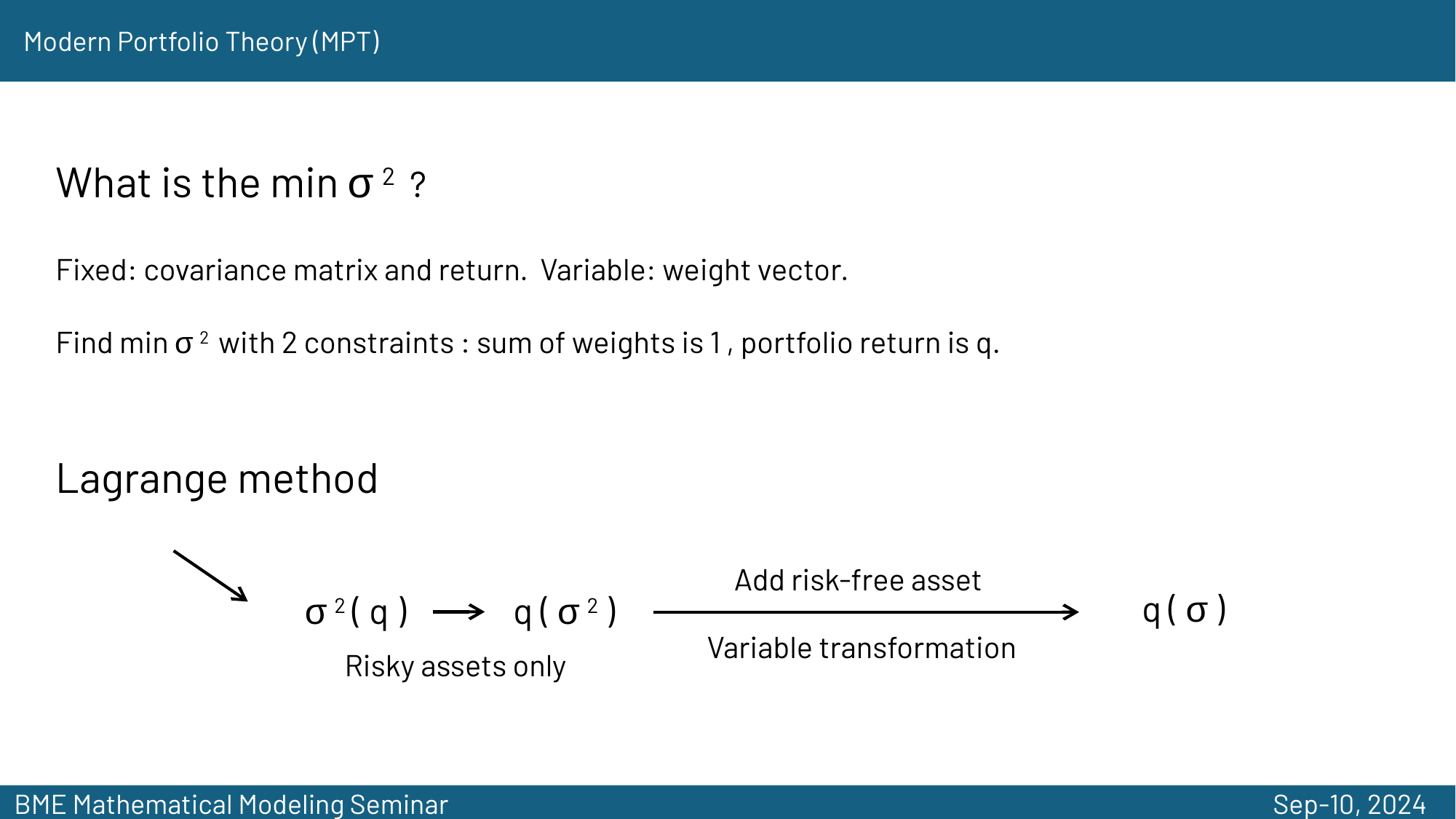

Modern Portfolio Theory (MPT)
What is the min σ 2  ?

Fixed: covariance matrix and return.  Variable: weight vector.

Find min σ 2  with 2 constraints : sum of weights is 1 , portfolio return is q.
Lagrange method
Add risk-free asset
q ( σ )
σ 2 ( q )
q ( σ 2 )
Variable transformation
Risky assets only